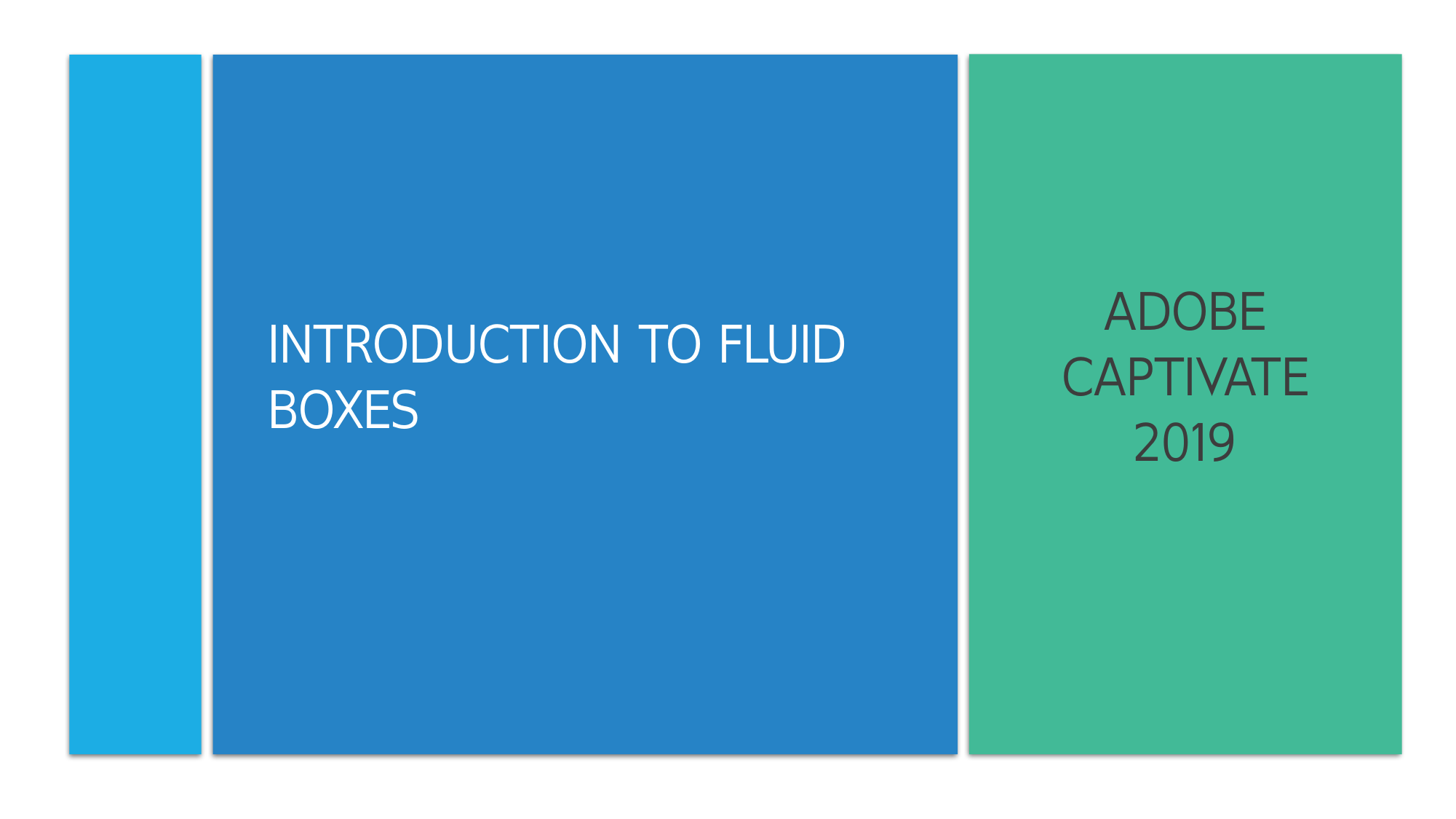

# Introduction to Fluid Boxes
Adobe Captivate 2019